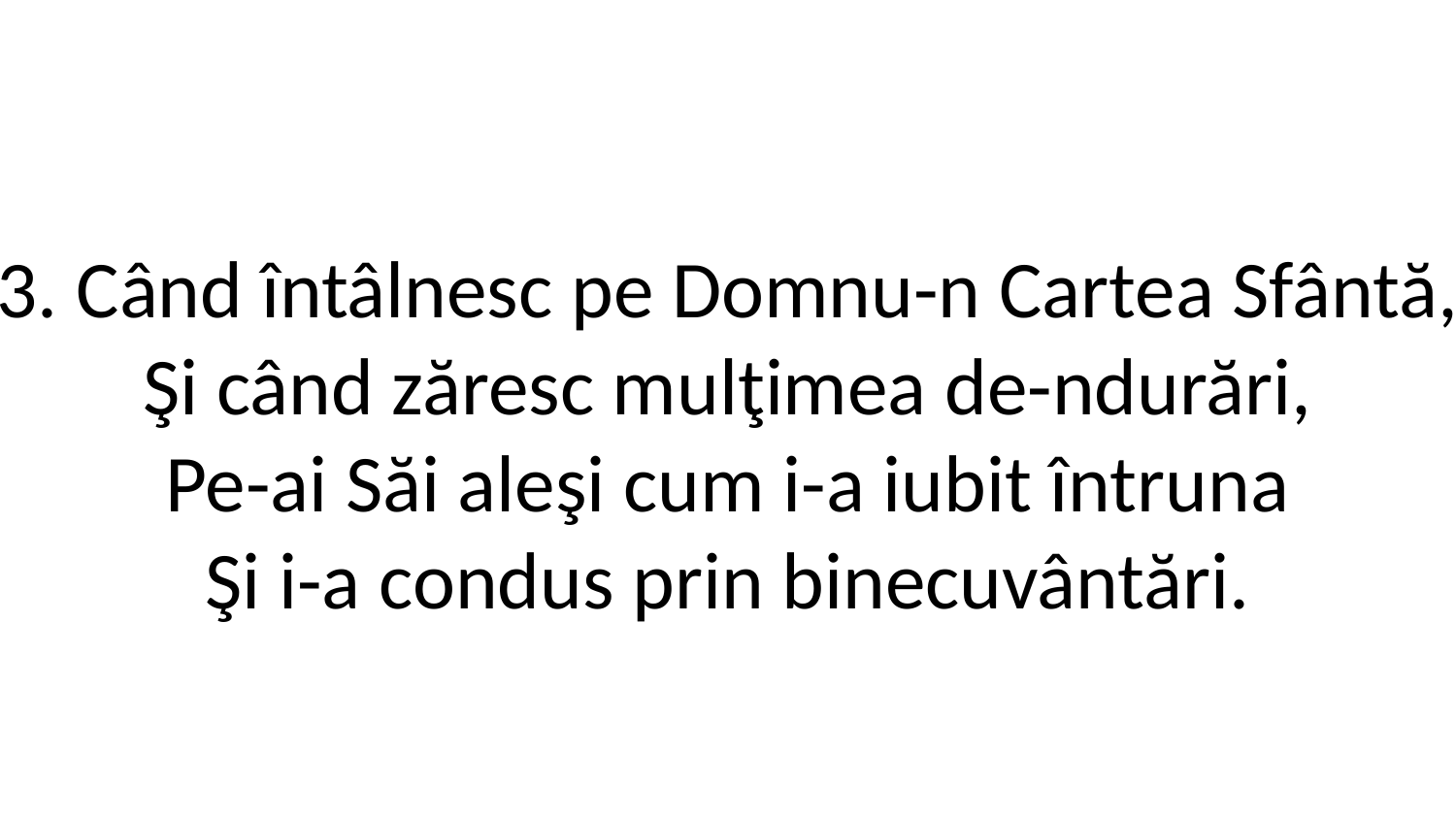

3. Când întâlnesc pe Domnu-n Cartea Sfântă,
Şi când zăresc mulţimea de-ndurări,
Pe-ai Săi aleşi cum i-a iubit întruna
Şi i-a condus prin binecuvântări.